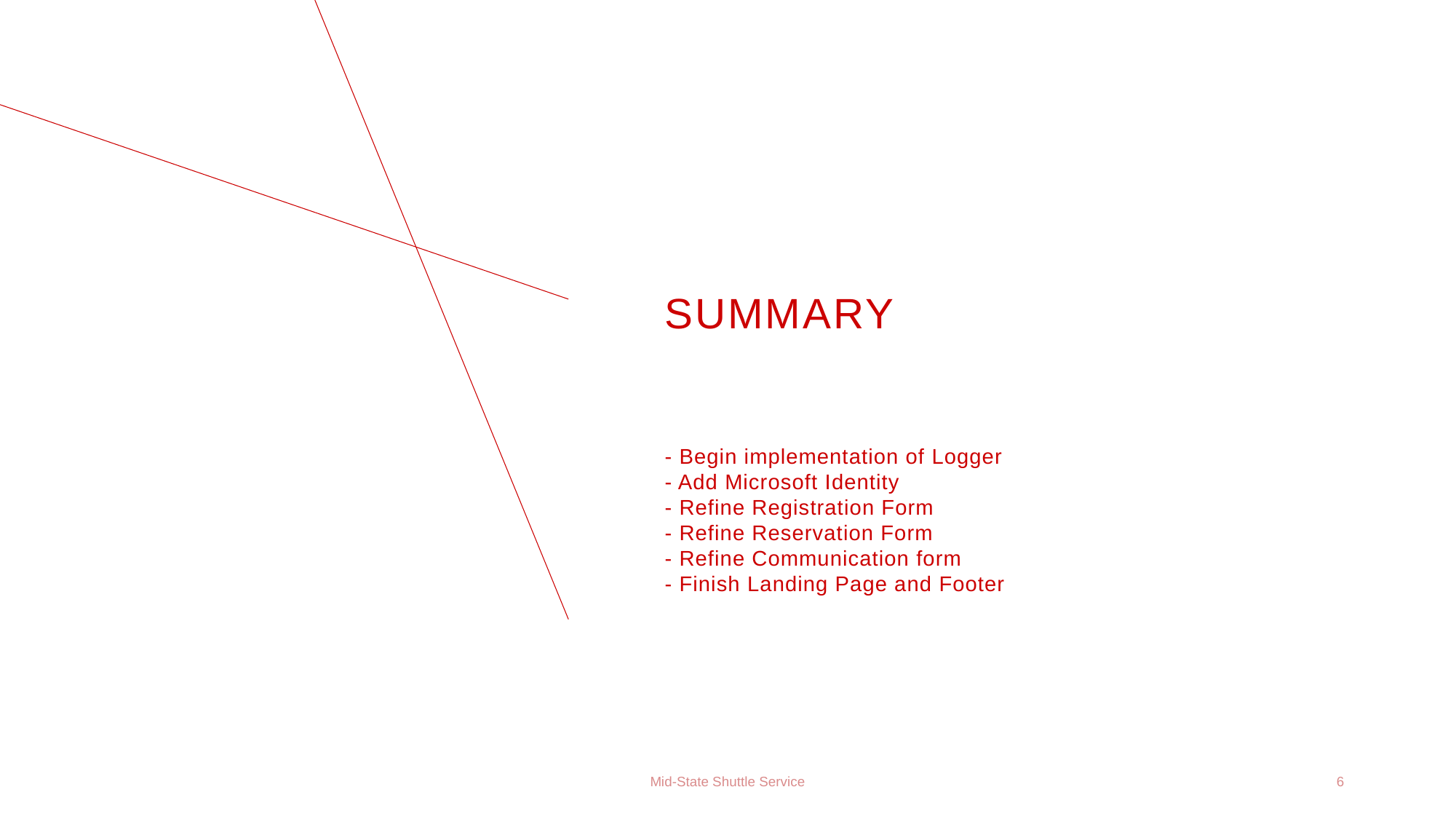

# SUMMARY
- Begin implementation of Logger
- Add Microsoft Identity
- Refine Registration Form
- Refine Reservation Form
- Refine Communication form
- Finish Landing Page and Footer
Mid-State Shuttle Service
6